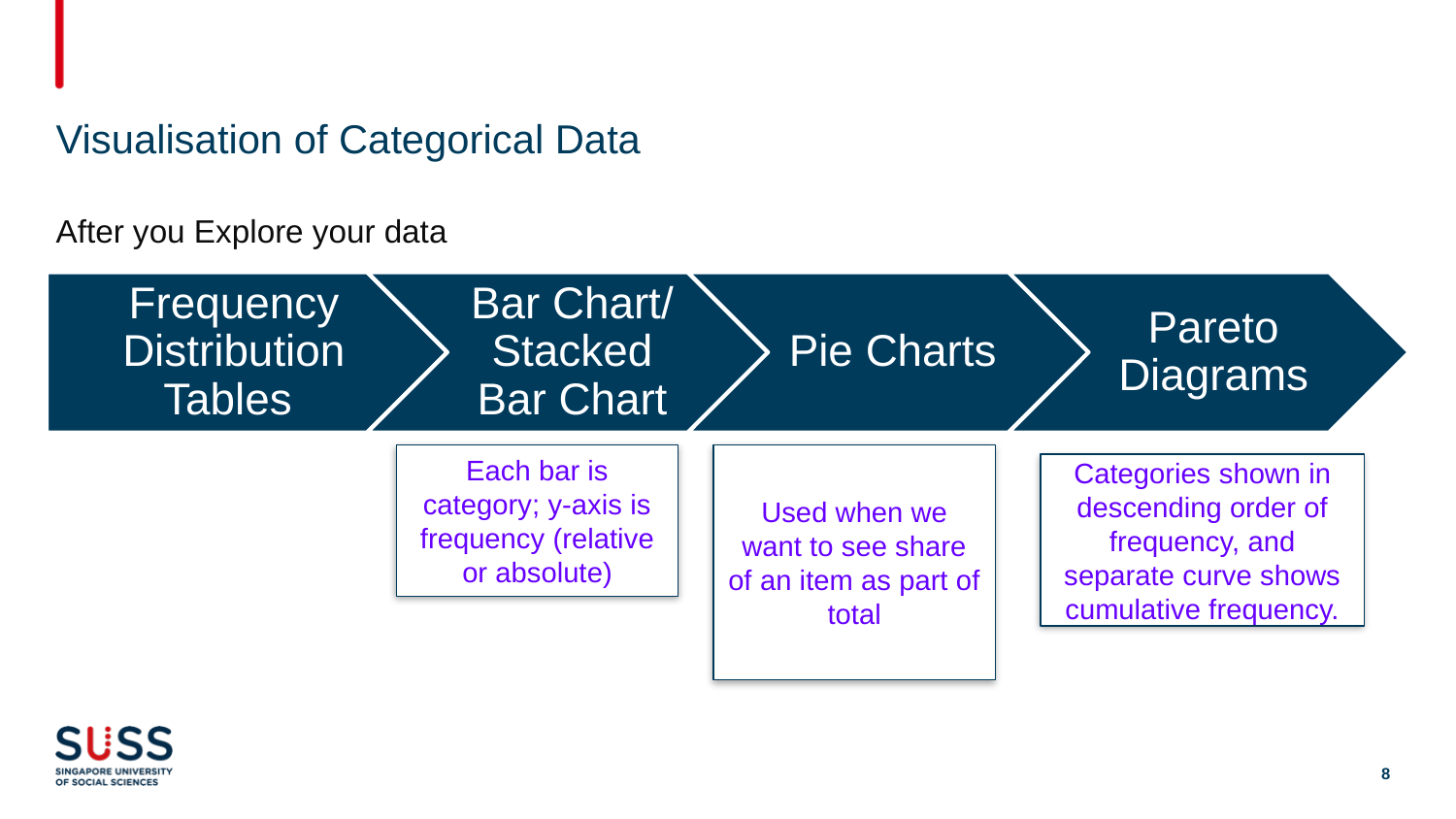

# Visualisation of Categorical Data
After you Explore your data
Frequency Distribution Tables
Bar Chart/ Stacked Bar Chart
Pie Charts
Pareto Diagrams
Each bar is category; y-axis is frequency (relative or absolute)
Used when we want to see share of an item as part of total
Categories shown in descending order of frequency, and separate curve shows cumulative frequency.